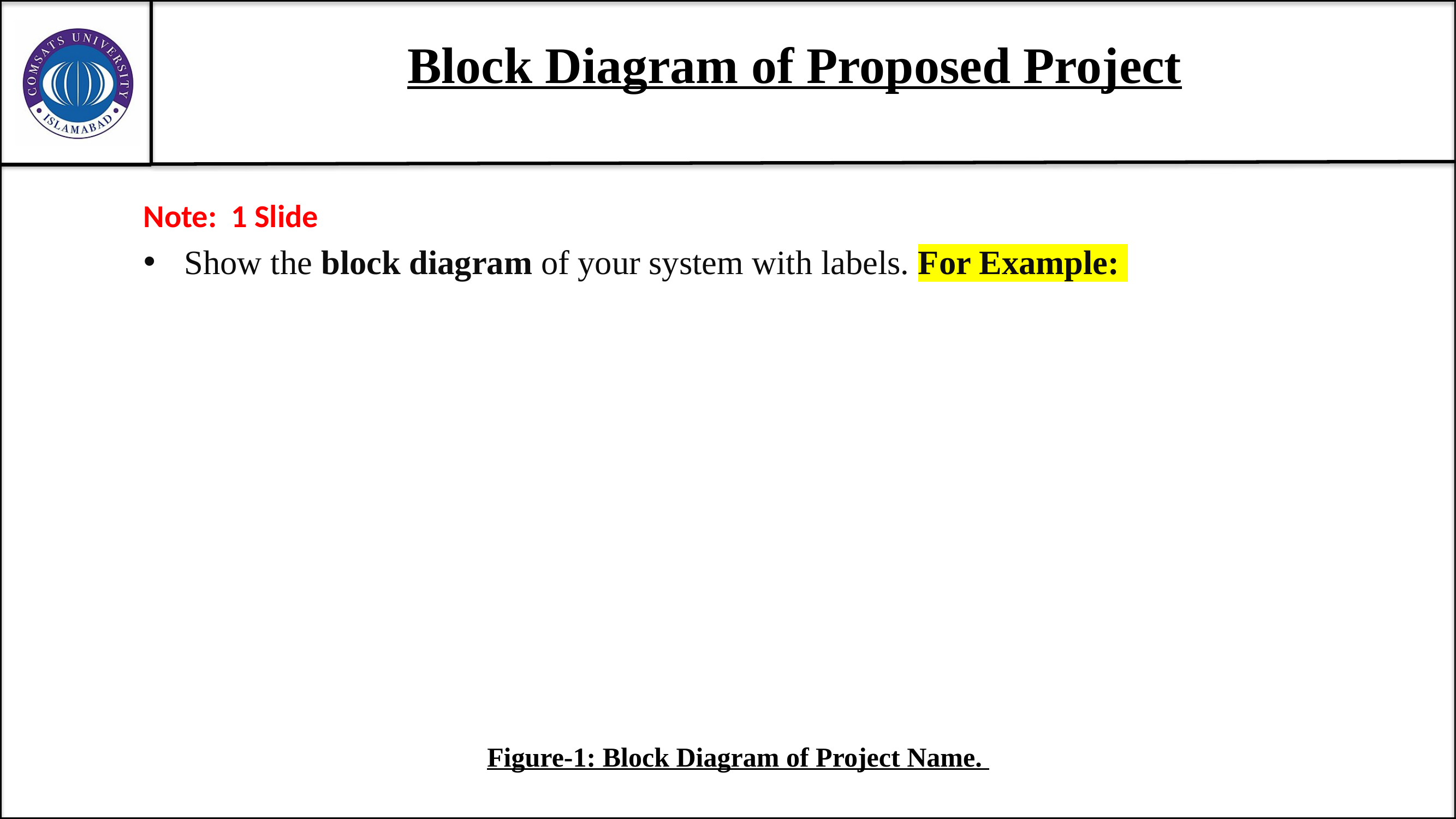

# Block Diagram of Proposed Project
Note:  1 Slide
Show the block diagram of your system with labels. For Example:

Figure-1: Block Diagram of Project Name.